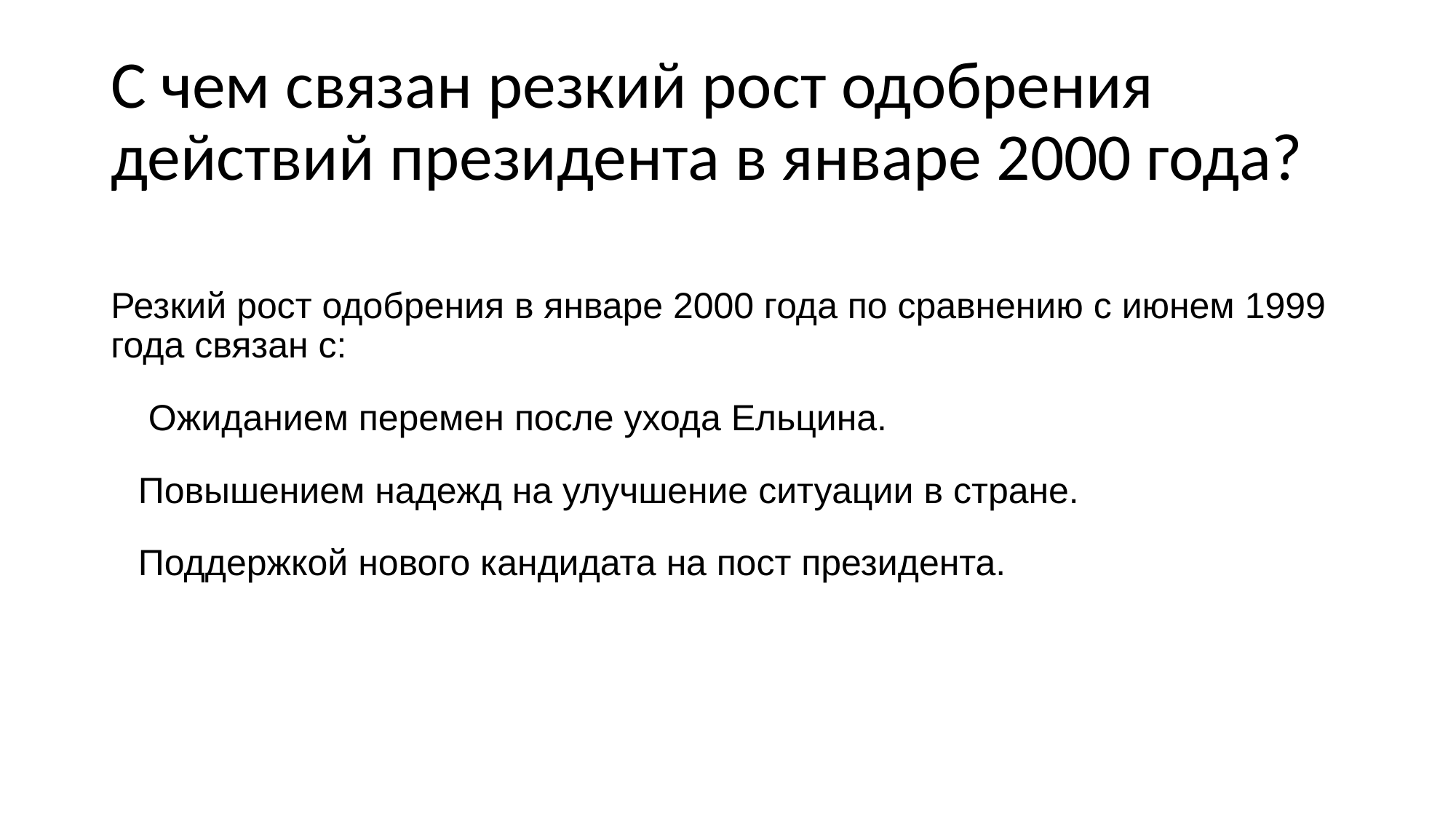

# С чем связан резкий рост одобрения действий президента в январе 2000 года?
Резкий рост одобрения в январе 2000 года по сравнению с июнем 1999 года связан с:
 Ожиданием перемен после ухода Ельцина.
Повышением надежд на улучшение ситуации в стране.
Поддержкой нового кандидата на пост президента.